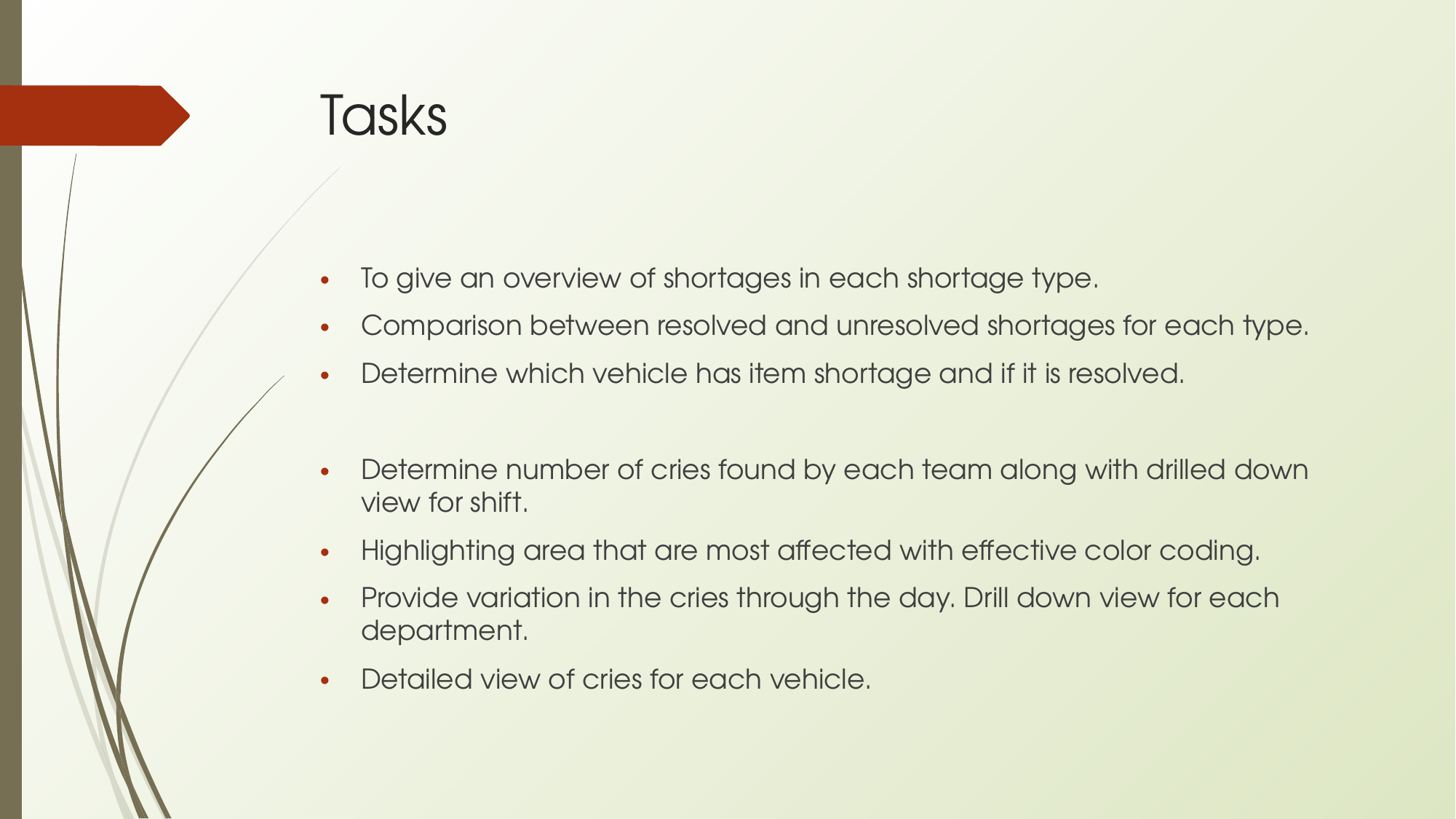

# Tasks
To give an overview of shortages in each shortage type.
Comparison between resolved and unresolved shortages for each type.
Determine which vehicle has item shortage and if it is resolved.

Determine number of cries found by each team along with drilled down view for shift.
Highlighting area that are most affected with effective color coding.
Provide variation in the cries through the day. Drill down view for each department.
Detailed view of cries for each vehicle.